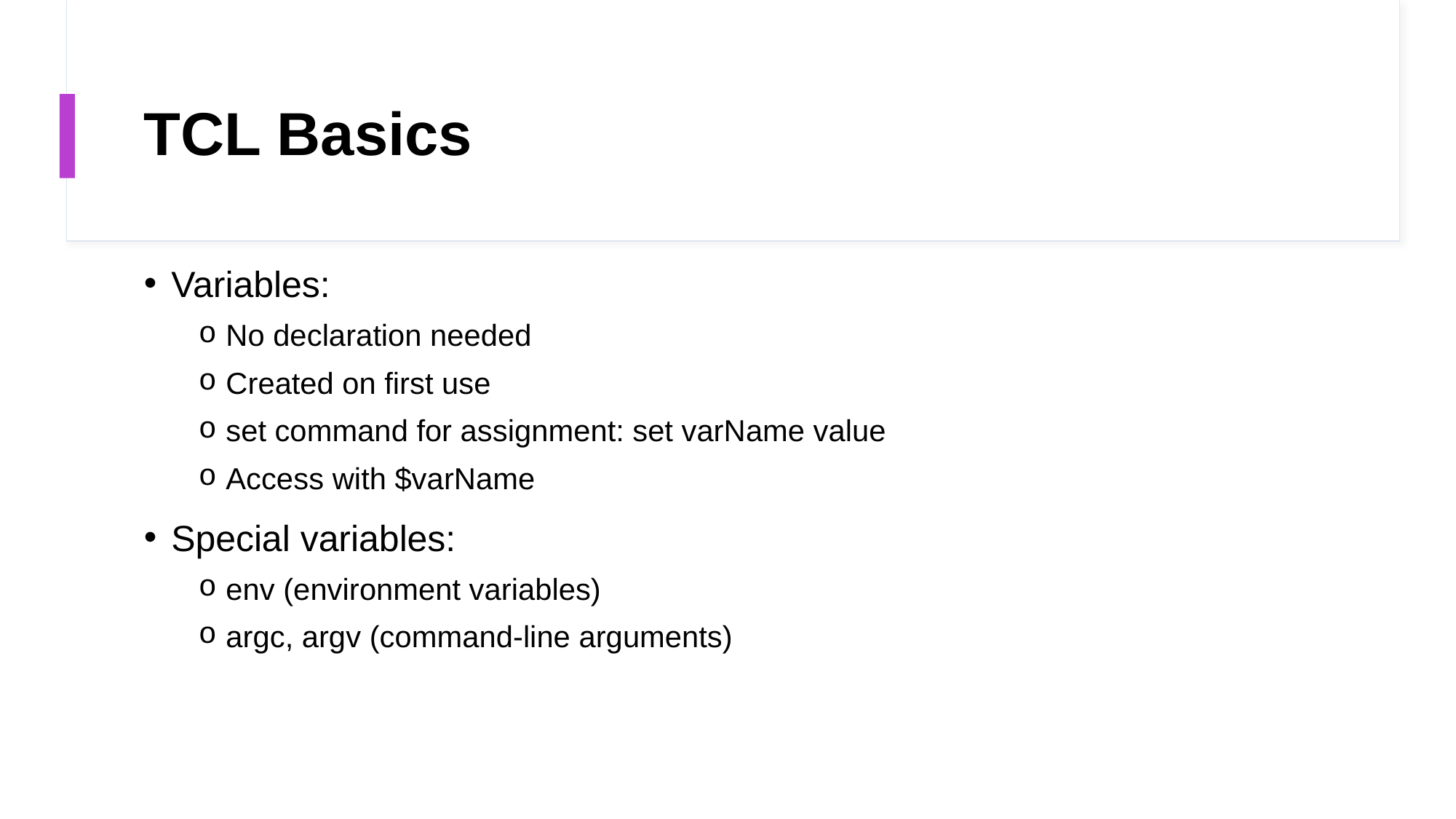

# TCL Basics
Variables:
No declaration needed
Created on first use
set command for assignment: set varName value
Access with $varName
Special variables:
env (environment variables)
argc, argv (command-line arguments)